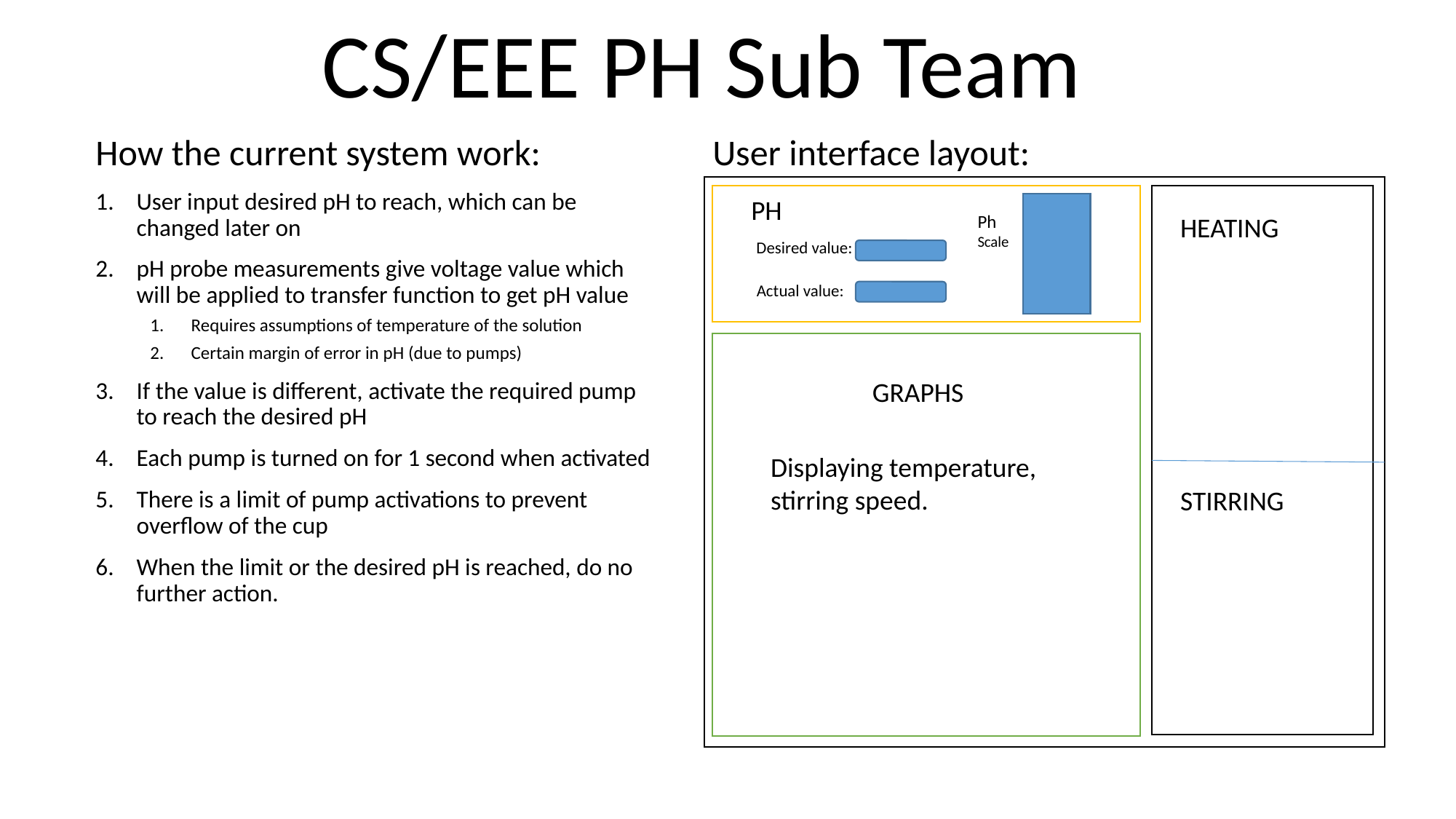

# CS/EEE PH Sub Team
How the current system work:
User input desired pH to reach, which can be changed later on
pH probe measurements give voltage value which
will be applied to transfer function to get pH value
Requires assumptions of temperature of the solution
Certain margin of error in pH (due to pumps)
If the value is different, activate the required pump
to reach the desired pH
Each pump is turned on for 1 second when activated
There is a limit of pump activations to prevent
overflow of the cup
When the limit or the desired pH is reached, do no further action.
User interface layout:

PH

Ph
Scale
HEATING
Desired value:

Actual value:

GRAPHS
Displaying temperature, stirring speed.
STIRRING